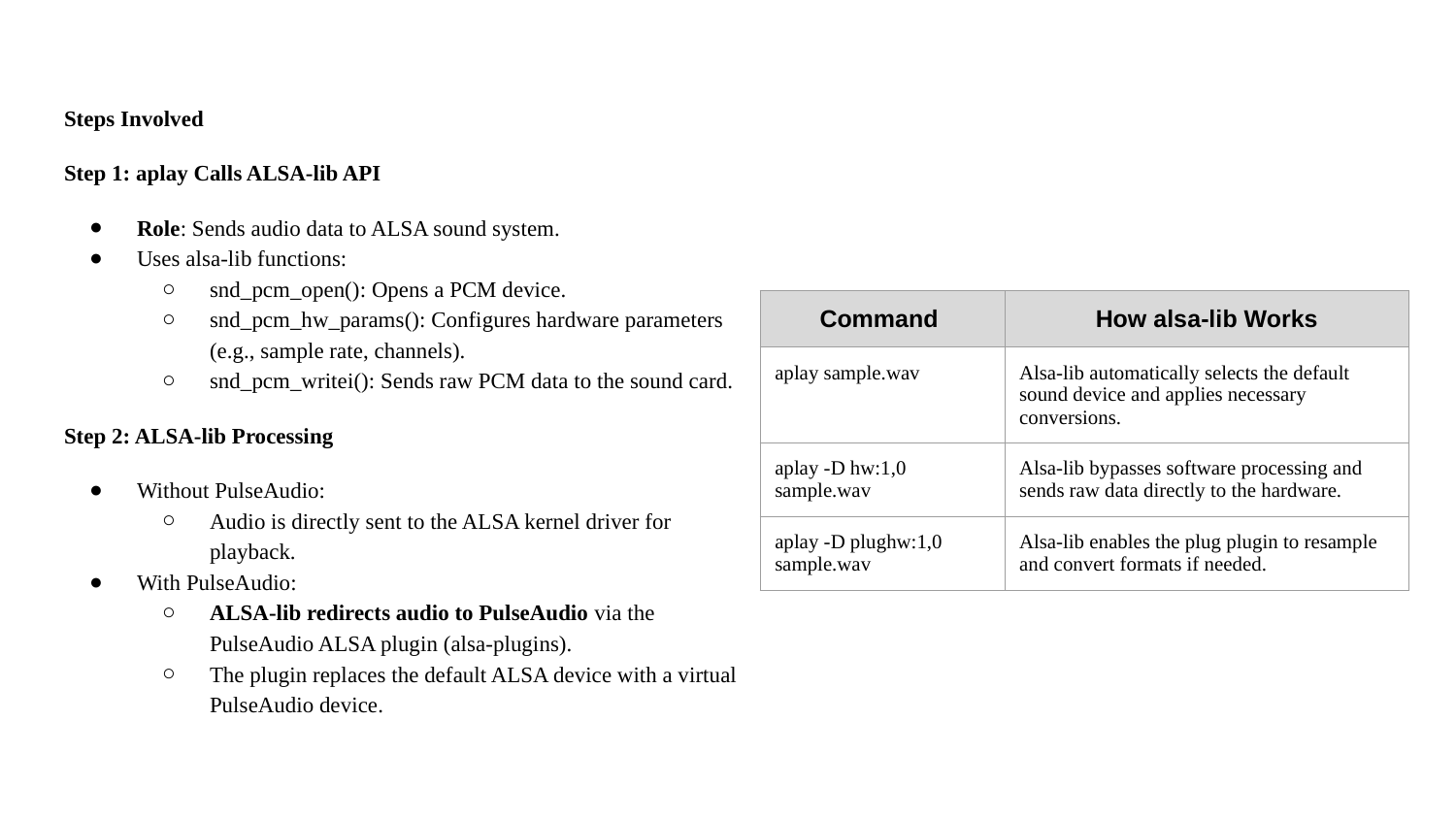

Steps Involved
Step 1: aplay Calls ALSA-lib API
Role: Sends audio data to ALSA sound system.
Uses alsa-lib functions:
snd_pcm_open(): Opens a PCM device.
snd_pcm_hw_params(): Configures hardware parameters (e.g., sample rate, channels).
snd_pcm_writei(): Sends raw PCM data to the sound card.
Step 2: ALSA-lib Processing
Without PulseAudio:
Audio is directly sent to the ALSA kernel driver for playback.
With PulseAudio:
ALSA-lib redirects audio to PulseAudio via the PulseAudio ALSA plugin (alsa-plugins).
The plugin replaces the default ALSA device with a virtual PulseAudio device.

| Command | How alsa-lib Works |
| --- | --- |
| aplay sample.wav | Alsa-lib automatically selects the default sound device and applies necessary conversions. |
| aplay -D hw:1,0 sample.wav | Alsa-lib bypasses software processing and sends raw data directly to the hardware. |
| aplay -D plughw:1,0 sample.wav | Alsa-lib enables the plug plugin to resample and convert formats if needed. |